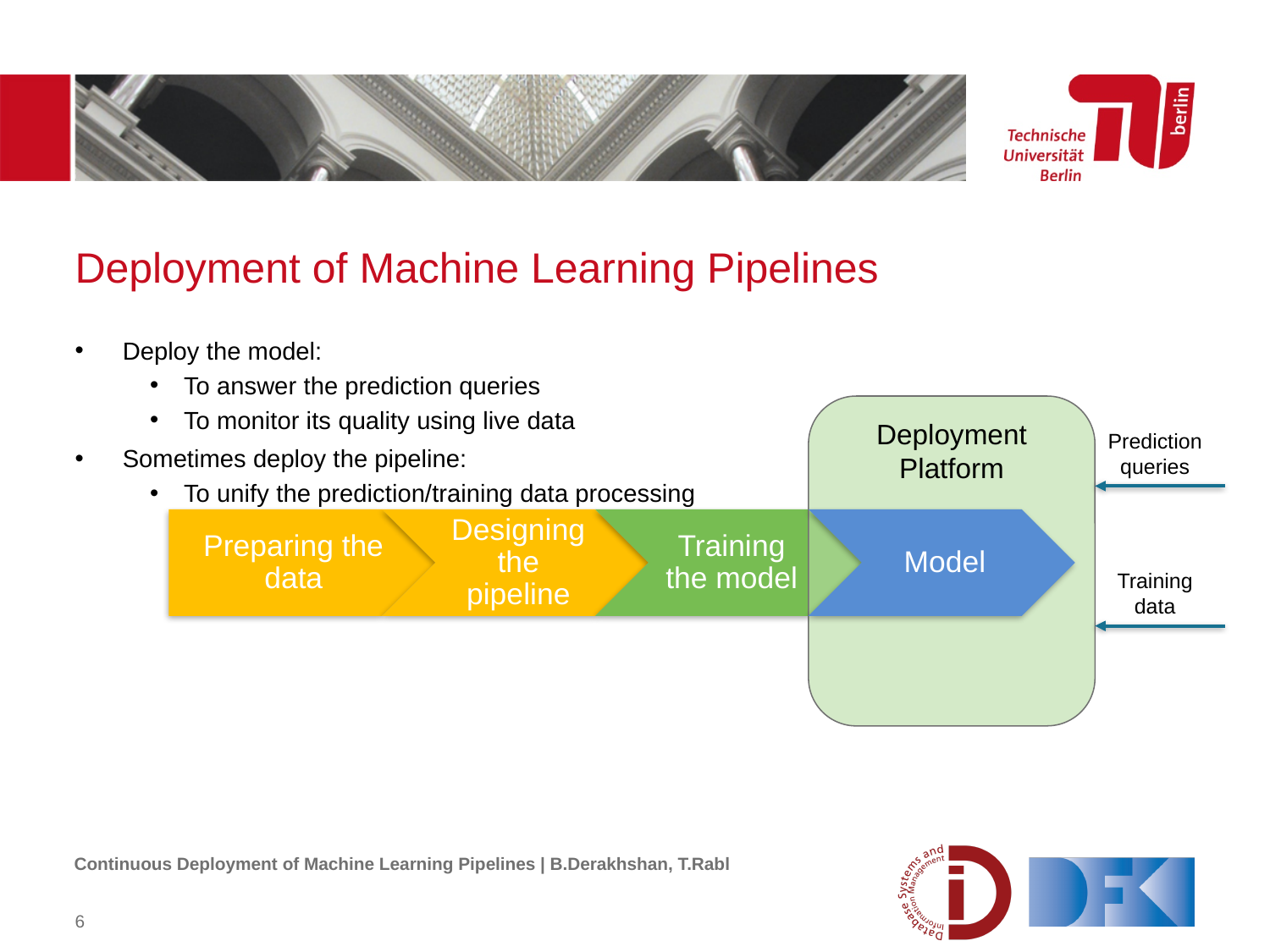

# Deployment of Machine Learning Pipelines
Deploy the model:
To answer the prediction queries
To monitor its quality using live data
Sometimes deploy the pipeline:
To unify the prediction/training data processing

Deployment Platform
Prediction
queries

Preparing the data

Designing the pipeline

Training the model

Model
Training
data
Continuous Deployment of Machine Learning Pipelines | B.Derakhshan, T.Rabl
6